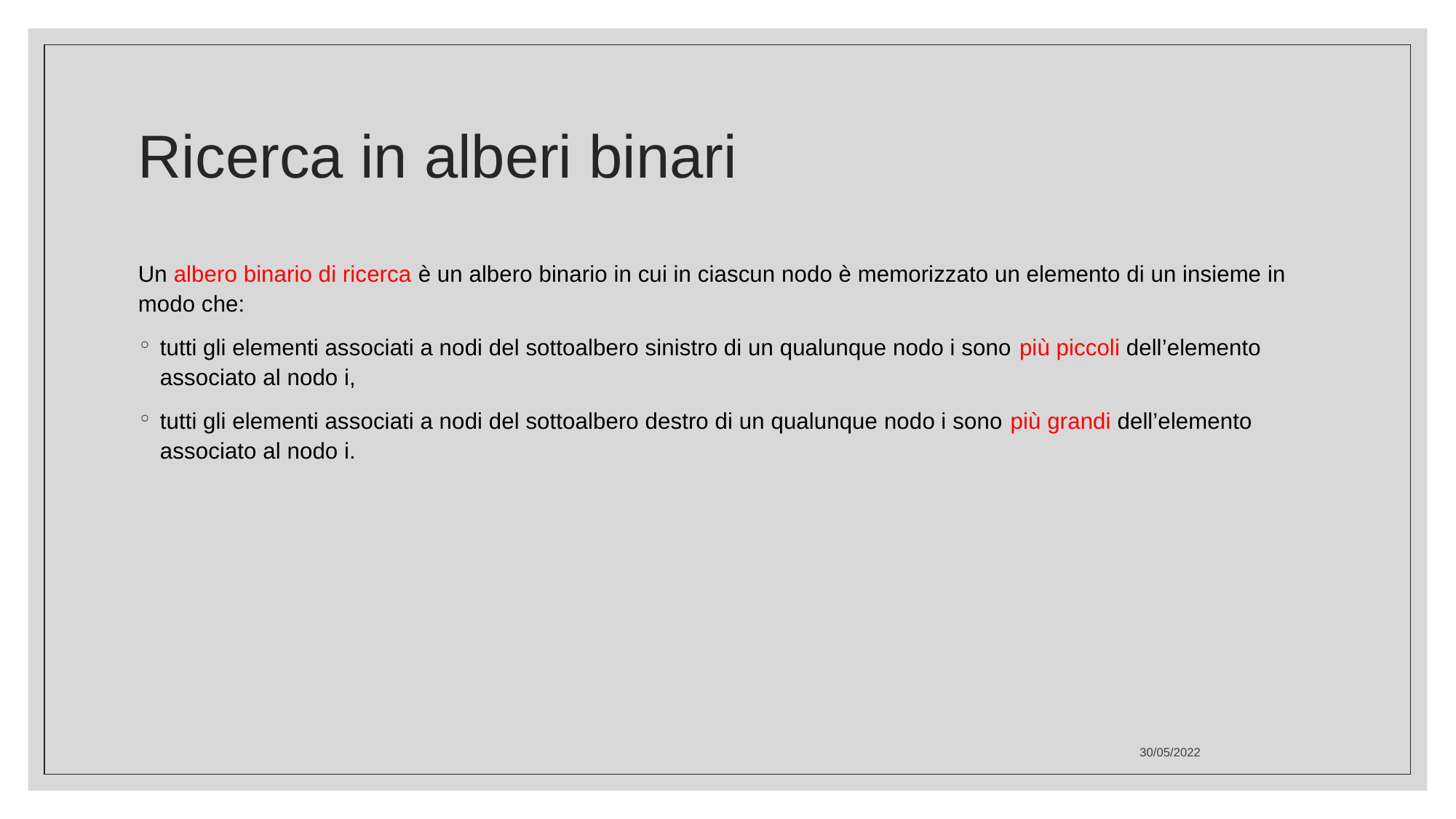

# Ricerca in alberi binari
Un albero binario di ricerca è un albero binario in cui in ciascun nodo è memorizzato un elemento di un insieme in modo che:
tutti gli elementi associati a nodi del sottoalbero sinistro di un qualunque nodo i sono più piccoli dell’elemento associato al nodo i,
tutti gli elementi associati a nodi del sottoalbero destro di un qualunque nodo i sono più grandi dell’elemento associato al nodo i.

30/05/2022